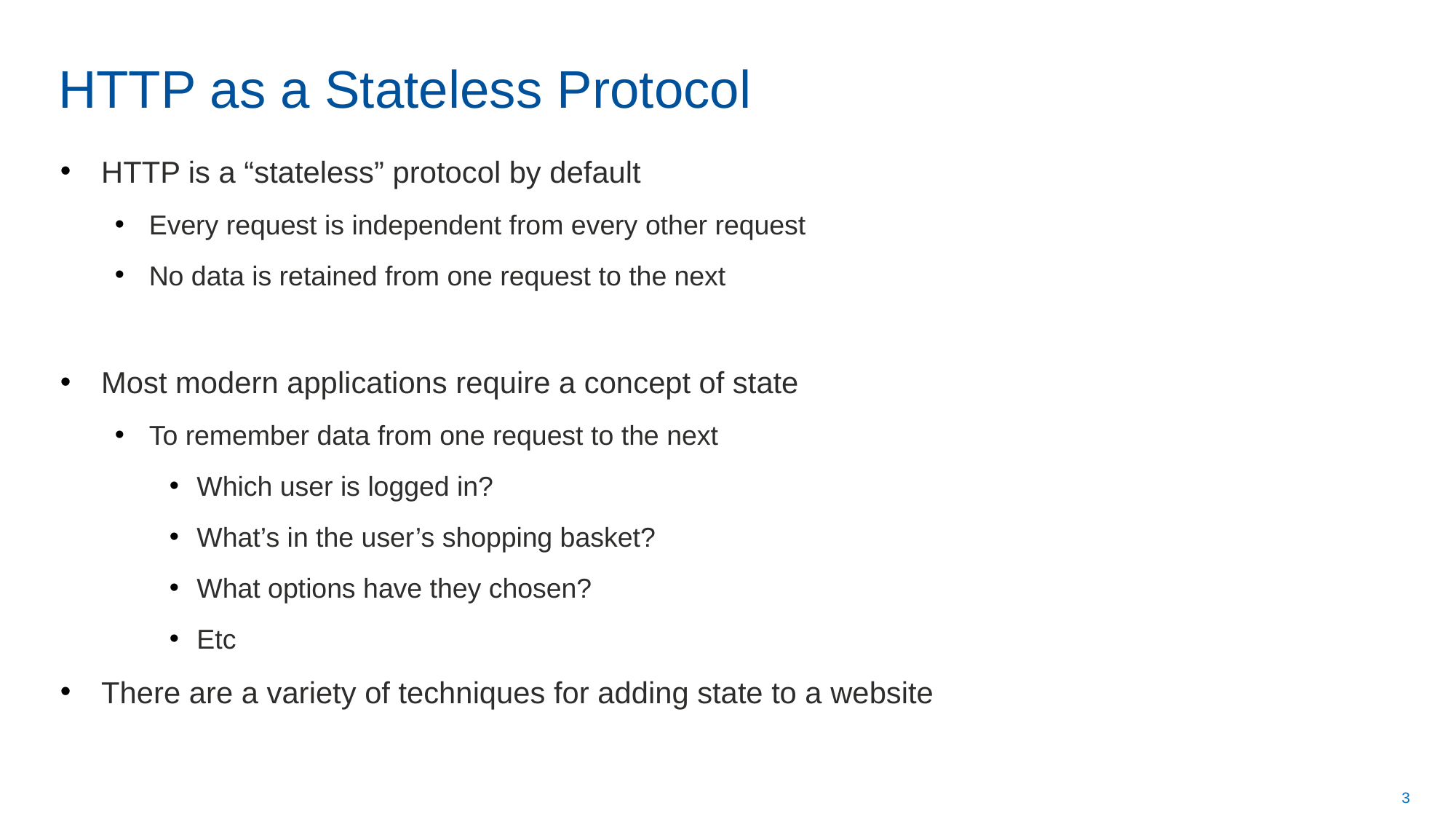

# HTTP as a Stateless Protocol
HTTP is a “stateless” protocol by default
Every request is independent from every other request
No data is retained from one request to the next

Most modern applications require a concept of state
To remember data from one request to the next
Which user is logged in?
What’s in the user’s shopping basket?
What options have they chosen?
Etc
There are a variety of techniques for adding state to a website